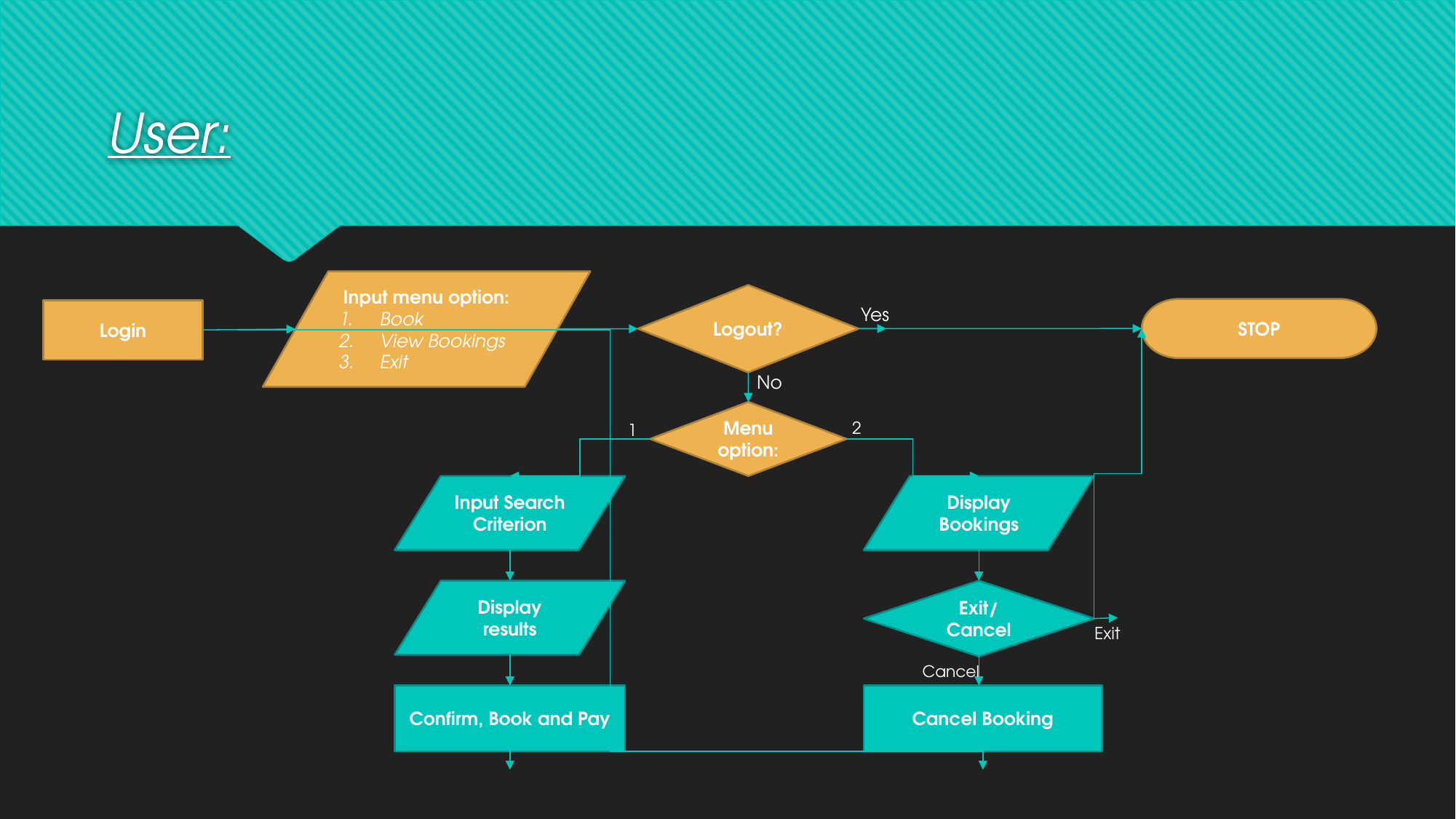

# User:
Input menu option:
Book
View Bookings
Exit
Logout?
Menu option:
Input Search Criterion
Display results
Confirm, Book and Pay
Display Bookings
Exit/
Cancel
Cancel Booking
STOP
Login
Yes
No
2
1
Exit
Cancel